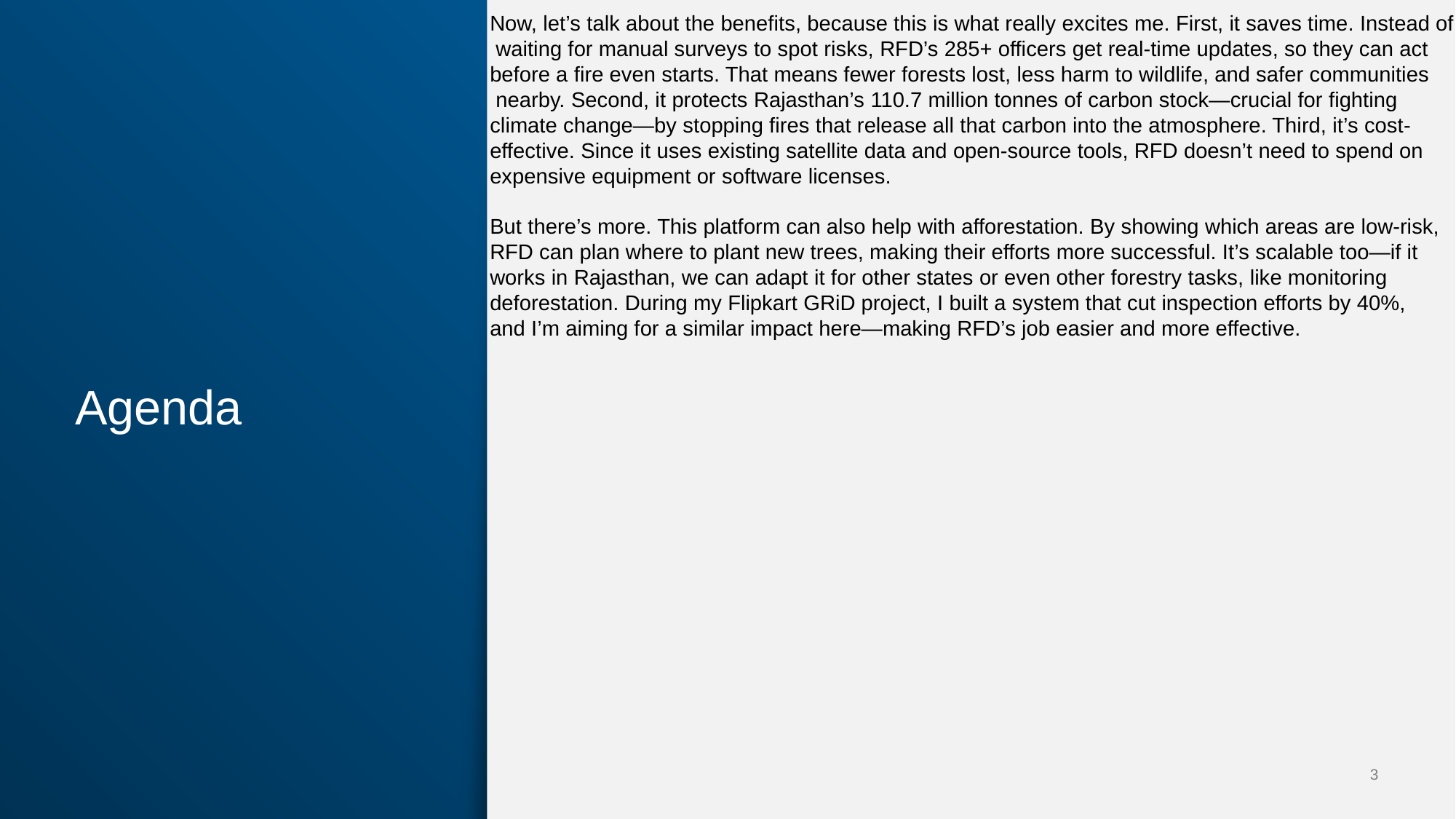

Now, let’s talk about the benefits, because this is what really excites me. First, it saves time. Instead of
 waiting for manual surveys to spot risks, RFD’s 285+ officers get real-time updates, so they can act
before a fire even starts. That means fewer forests lost, less harm to wildlife, and safer communities
 nearby. Second, it protects Rajasthan’s 110.7 million tonnes of carbon stock—crucial for fighting
climate change—by stopping fires that release all that carbon into the atmosphere. Third, it’s cost-
effective. Since it uses existing satellite data and open-source tools, RFD doesn’t need to spend on
expensive equipment or software licenses.

But there’s more. This platform can also help with afforestation. By showing which areas are low-risk,
RFD can plan where to plant new trees, making their efforts more successful. It’s scalable too—if it
works in Rajasthan, we can adapt it for other states or even other forestry tasks, like monitoring
deforestation. During my Flipkart GRiD project, I built a system that cut inspection efforts by 40%,
and I’m aiming for a similar impact here—making RFD’s job easier and more effective.
# Agenda